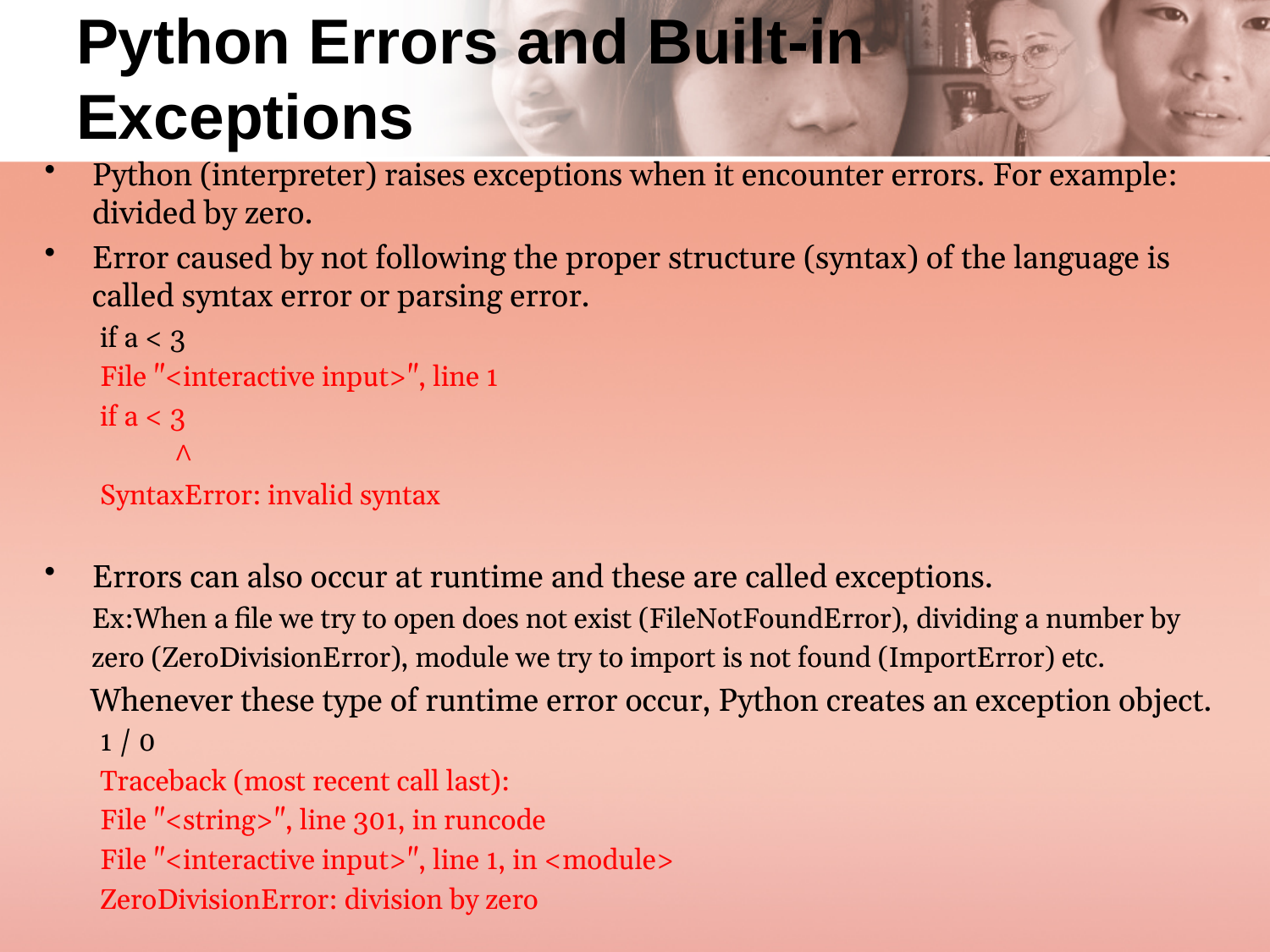

# Python Errors and Built-in Exceptions
Python (interpreter) raises exceptions when it encounter errors. For example: divided by zero.
Error caused by not following the proper structure (syntax) of the language is called syntax error or parsing error.
if a < 3
File "<interactive input>", line 1
if a < 3
           ^
SyntaxError: invalid syntax

Errors can also occur at runtime and these are called exceptions.
       Ex:When a file we try to open does not exist (FileNotFoundError), dividing a number by
       zero (ZeroDivisionError), module we try to import is not found (ImportError) etc.
      Whenever these type of runtime error occur, Python creates an exception object.
1 / 0
Traceback (most recent call last):
File "<string>", line 301, in runcode
File "<interactive input>", line 1, in <module>
ZeroDivisionError: division by zero